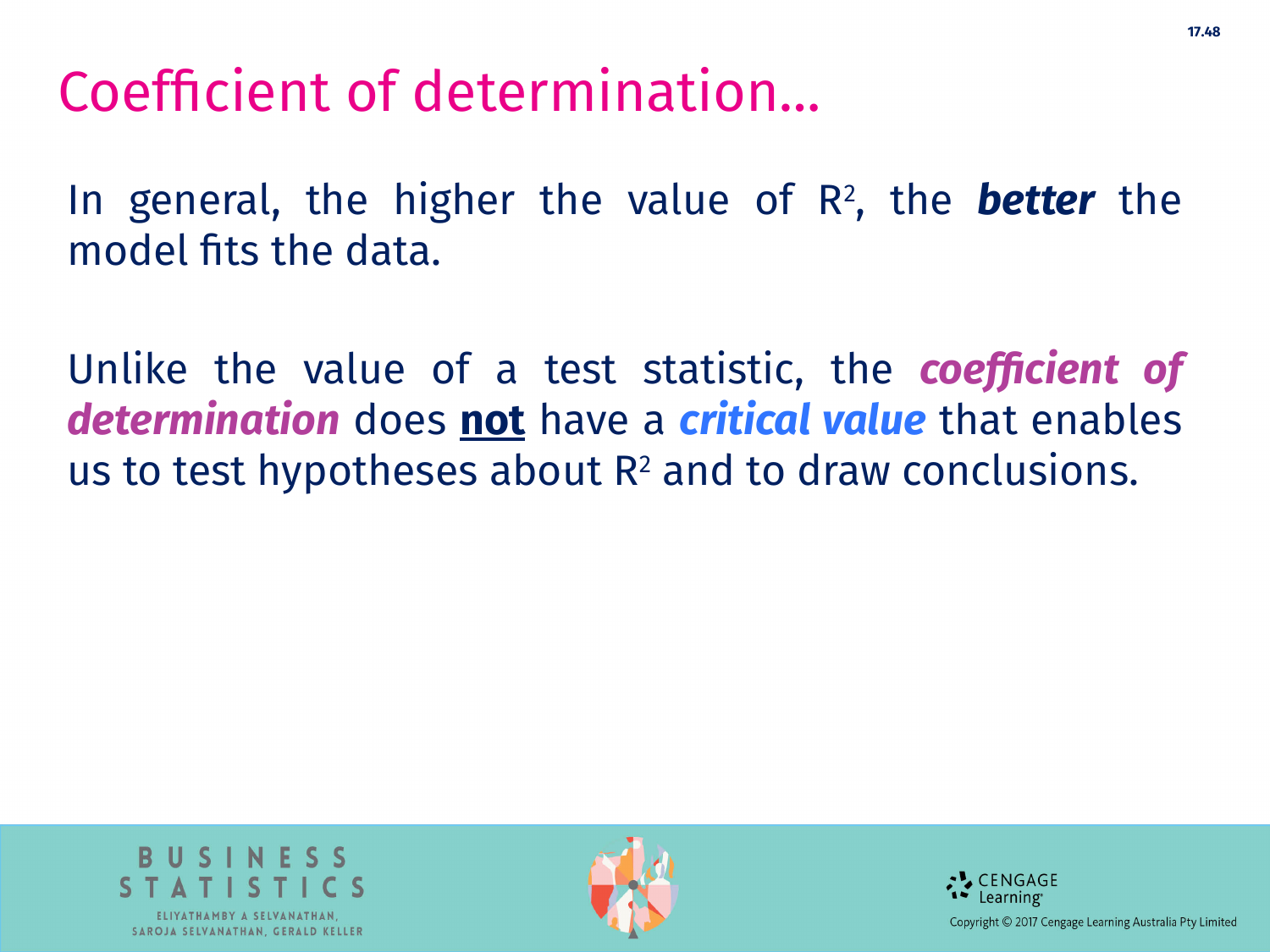

17.48
# Coefficient of determination…
In general, the higher the value of R2, the better the model fits the data.

Unlike the value of a test statistic, the coefficient of determination does not have a critical value that enables us to test hypotheses about R2 and to draw conclusions.